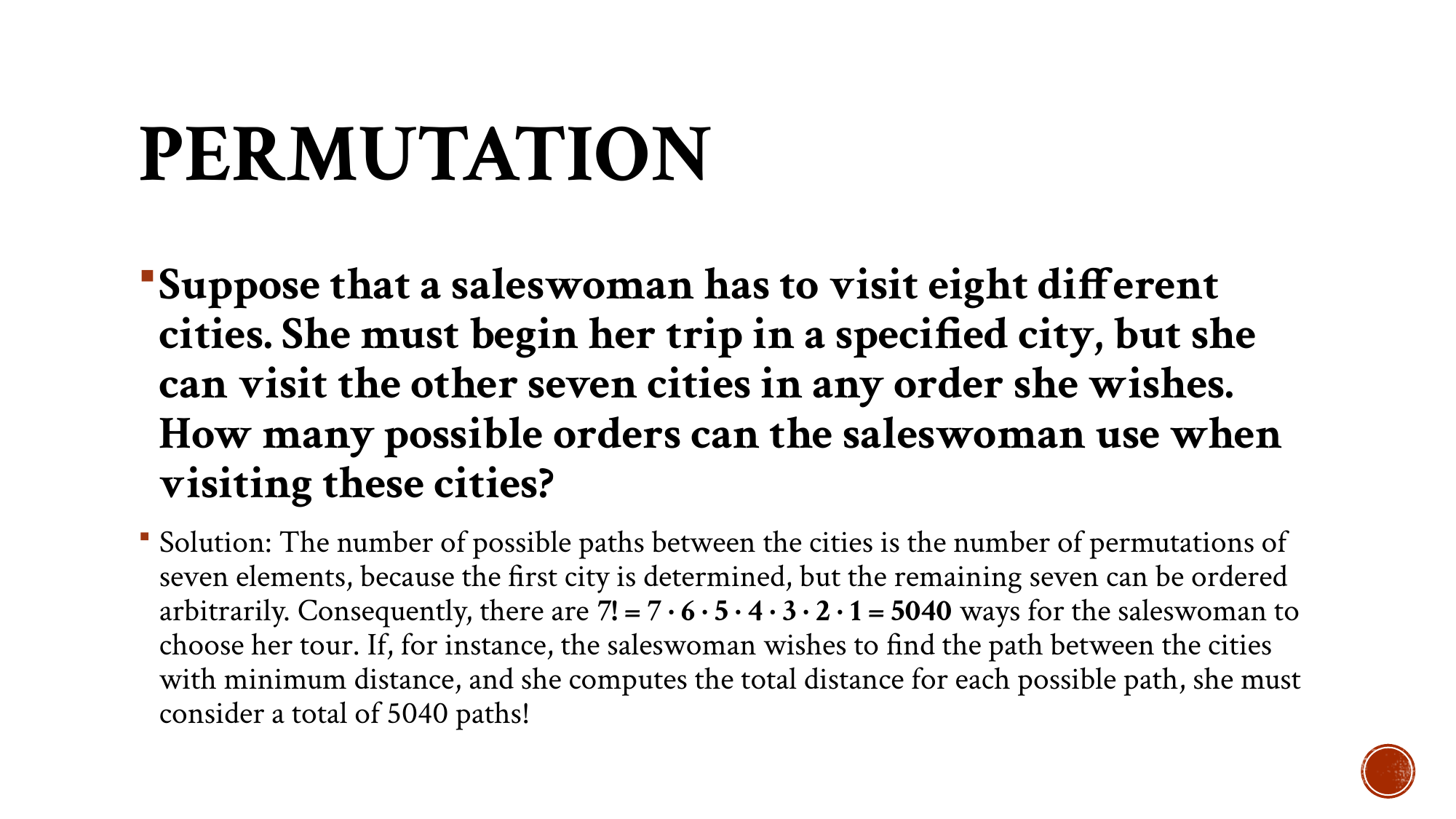

# permutation
Suppose that a saleswoman has to visit eight different cities. She must begin her trip in a specified city, but she can visit the other seven cities in any order she wishes. How many possible orders can the saleswoman use when visiting these cities?
Solution: The number of possible paths between the cities is the number of permutations of seven elements, because the first city is determined, but the remaining seven can be ordered arbitrarily. Consequently, there are 7! = 7 · 6 · 5 · 4 · 3 · 2 · 1 = 5040 ways for the saleswoman to choose her tour. If, for instance, the saleswoman wishes to find the path between the cities with minimum distance, and she computes the total distance for each possible path, she must consider a total of 5040 paths!